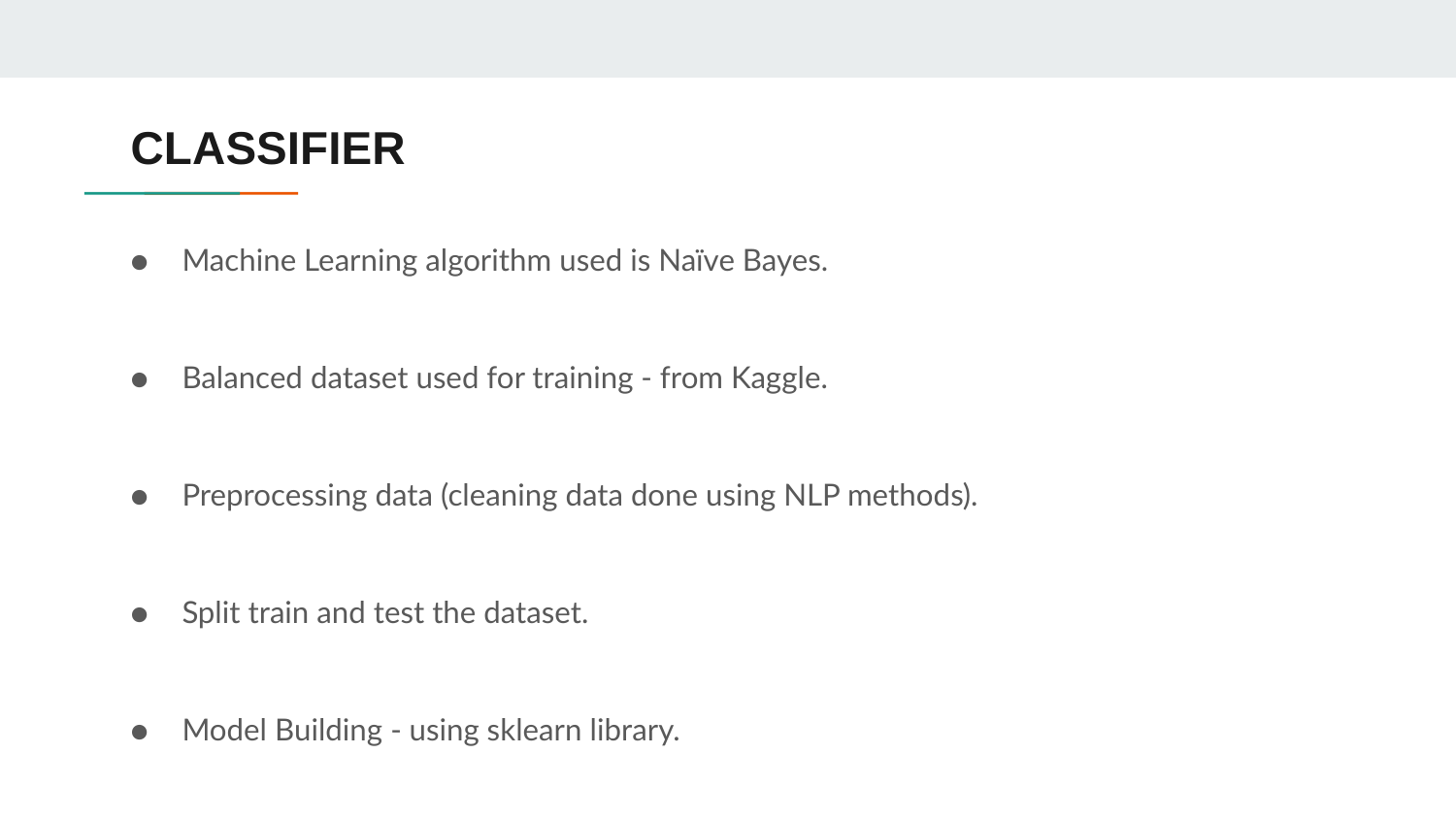

# CLASSIFIER
Machine Learning algorithm used is Naïve Bayes.

Balanced dataset used for training - from Kaggle.

Preprocessing data (cleaning data done using NLP methods).

Split train and test the dataset.

Model Building - using sklearn library.